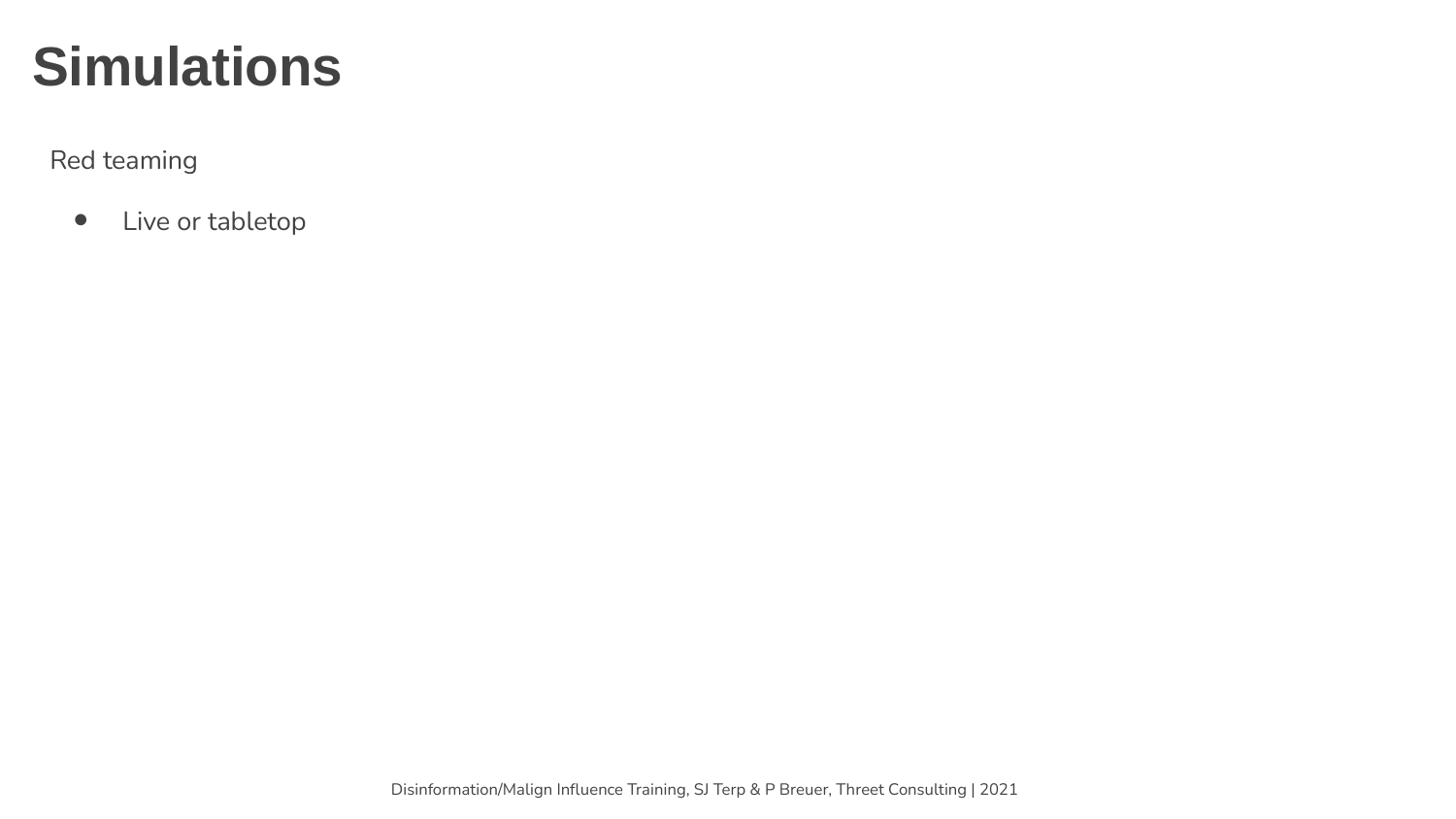

# Simulations
Red teaming
Live or tabletop